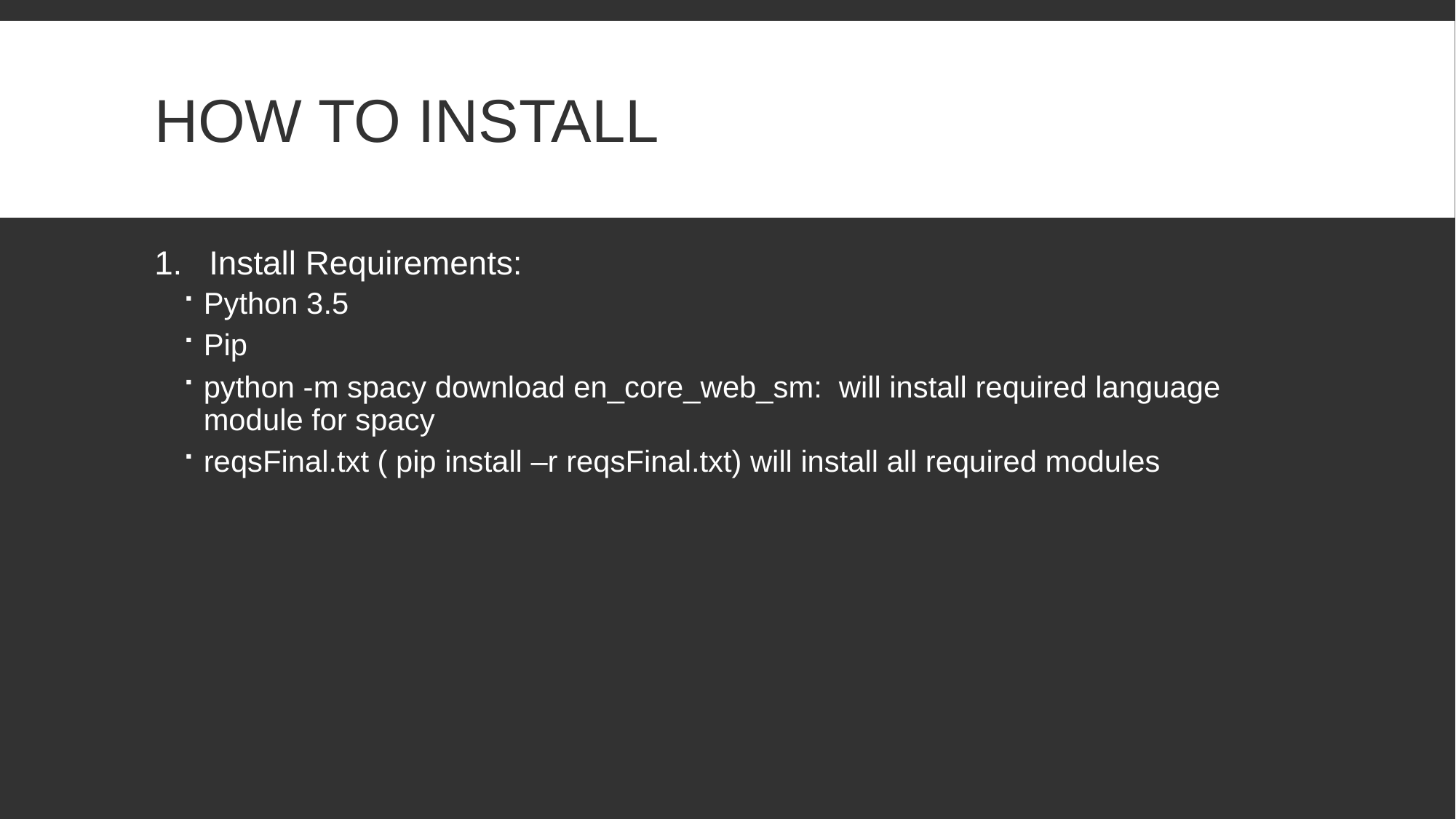

# How to Install
Install Requirements:
Python 3.5
Pip
python -m spacy download en_core_web_sm:  will install required language module for spacy
reqsFinal.txt ( pip install –r reqsFinal.txt) will install all required modules